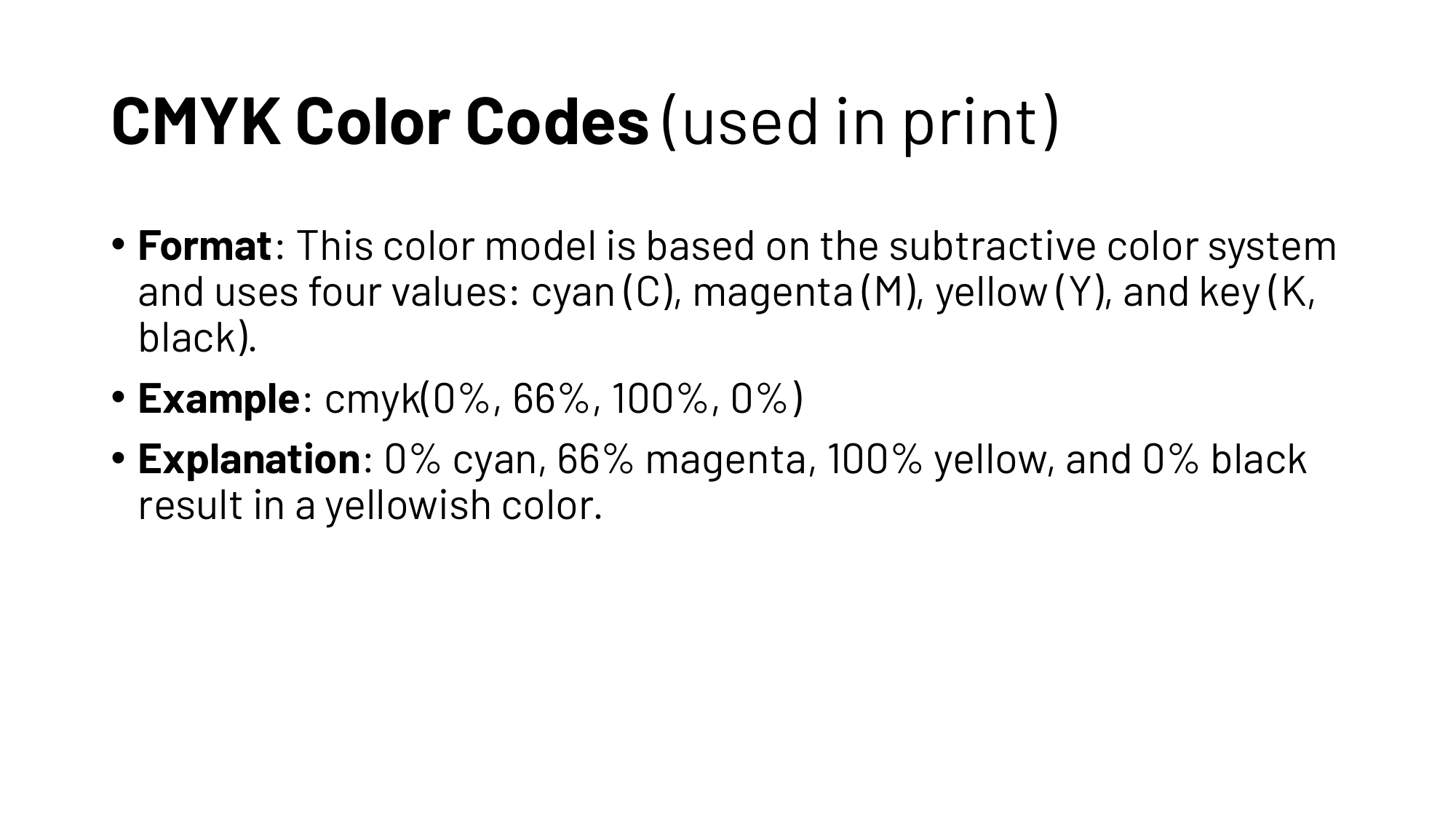

# CMYK Color Codes (used in print)
Format: This color model is based on the subtractive color system and uses four values: cyan (C), magenta (M), yellow (Y), and key (K, black).
Example: cmyk(0%, 66%, 100%, 0%)
Explanation: 0% cyan, 66% magenta, 100% yellow, and 0% black result in a yellowish color.